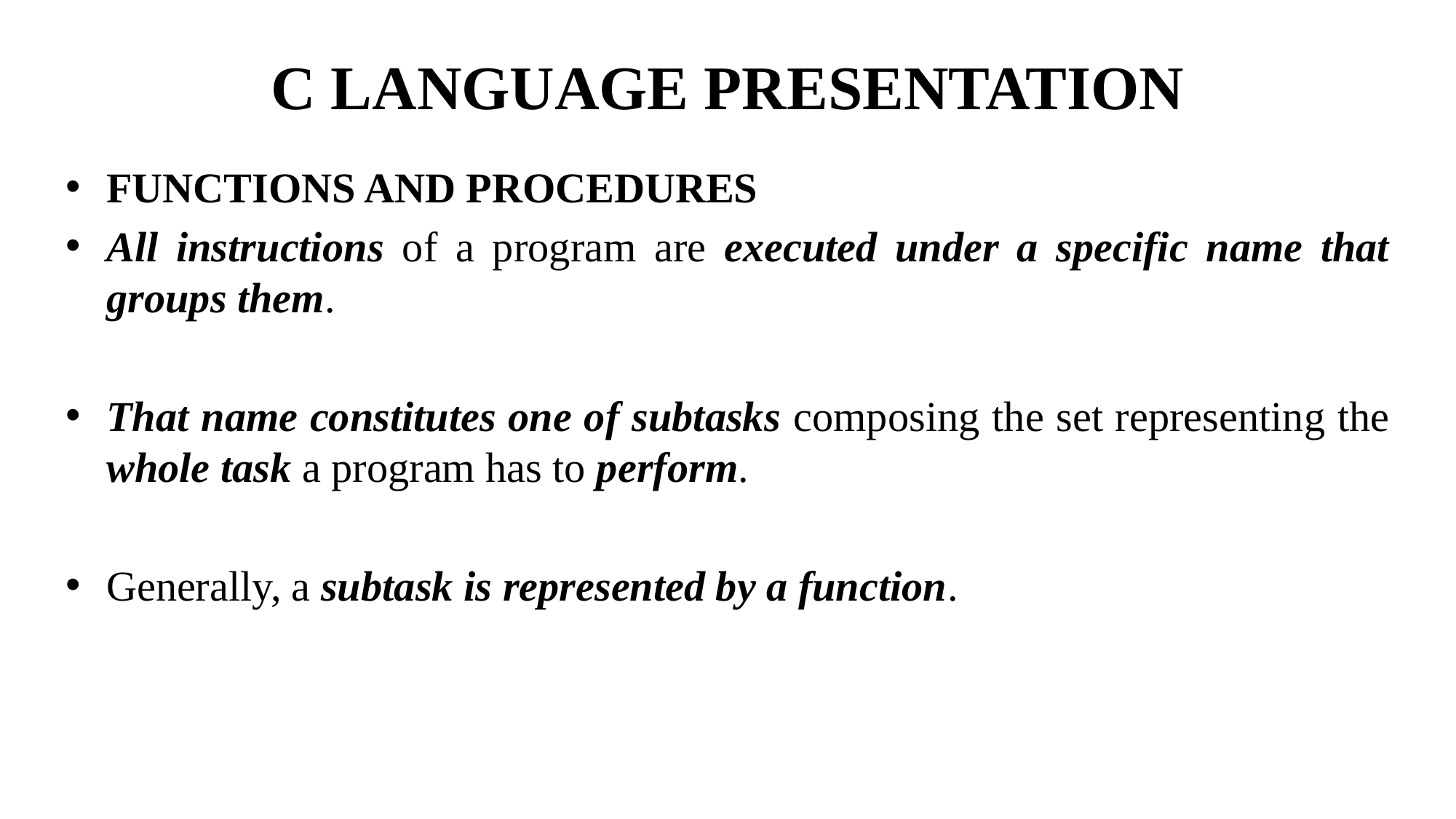

# C LANGUAGE PRESENTATION
FUNCTIONS AND PROCEDURES
All instructions of a program are executed under a specific name that groups them.

That name constitutes one of subtasks composing the set representing the whole task a program has to perform.

Generally, a subtask is represented by a function.